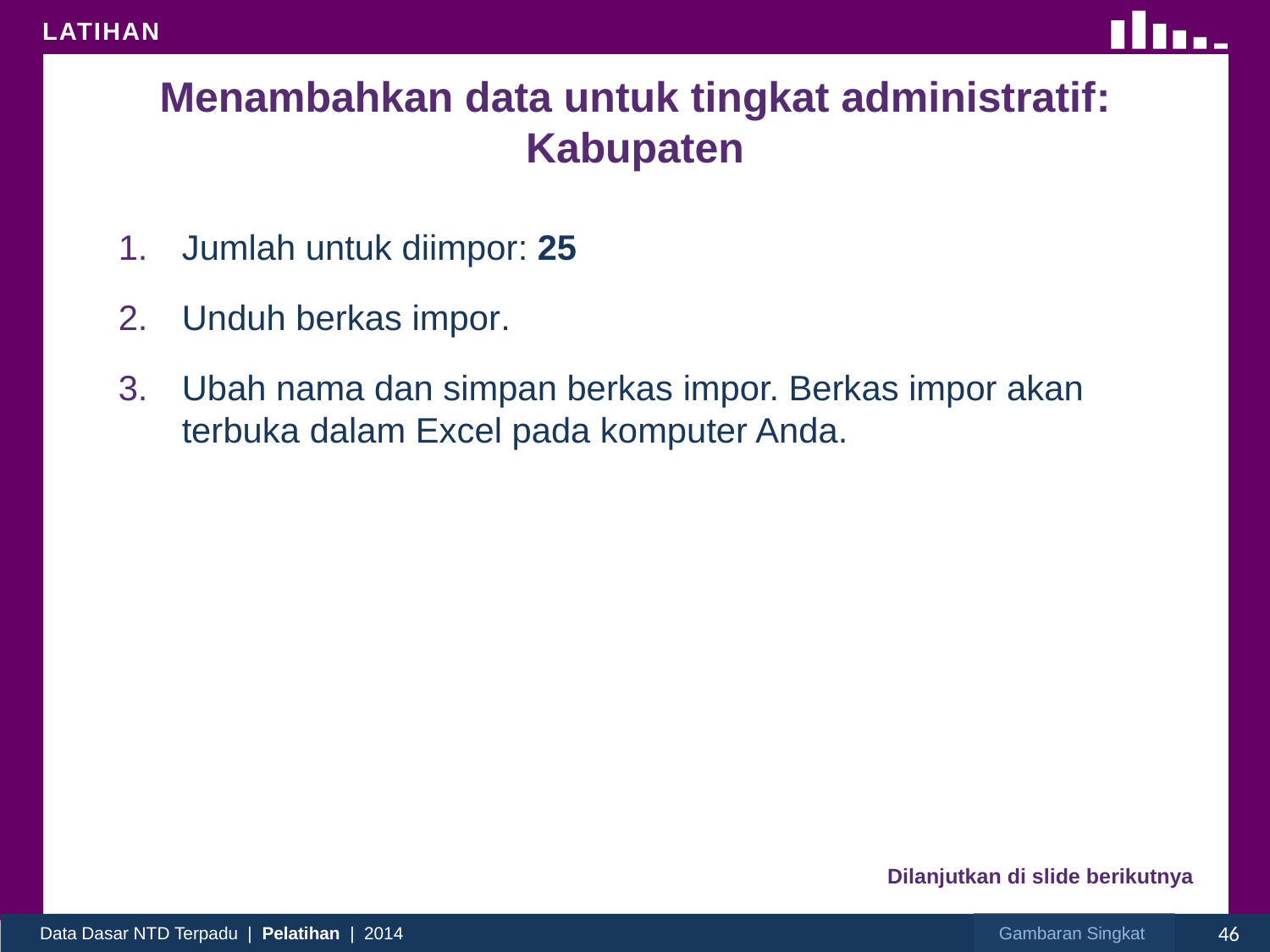

# Menambahkan data untuk tingkat administratif: Kabupaten
Jumlah untuk diimpor: 25
Unduh berkas impor.
Ubah nama dan simpan berkas impor. Berkas impor akan terbuka dalam Excel pada komputer Anda.